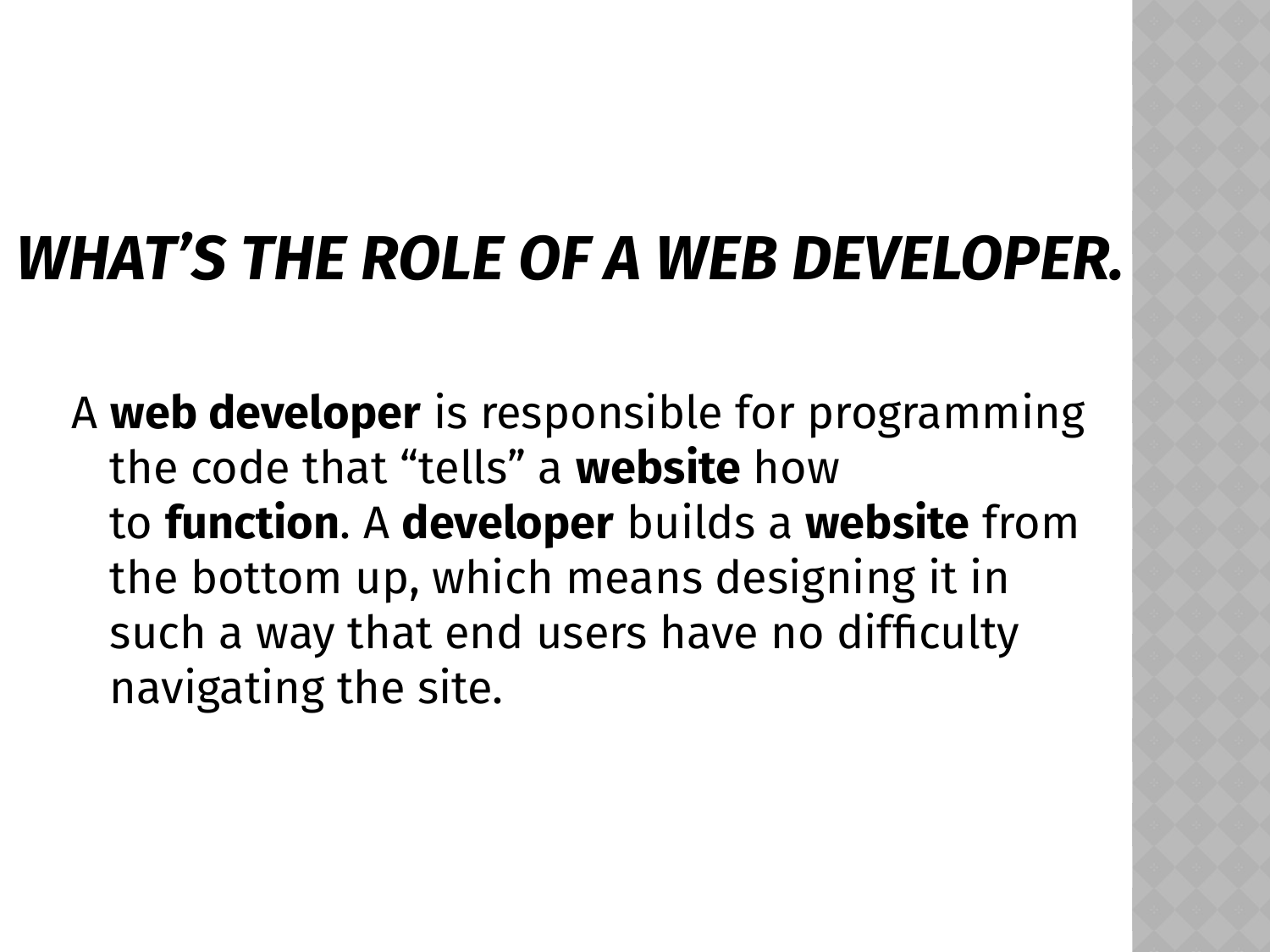

# What’s the role of a web developer.
A web developer is responsible for programming the code that “tells” a website how to function. A developer builds a website from the bottom up, which means designing it in such a way that end users have no difficulty navigating the site.